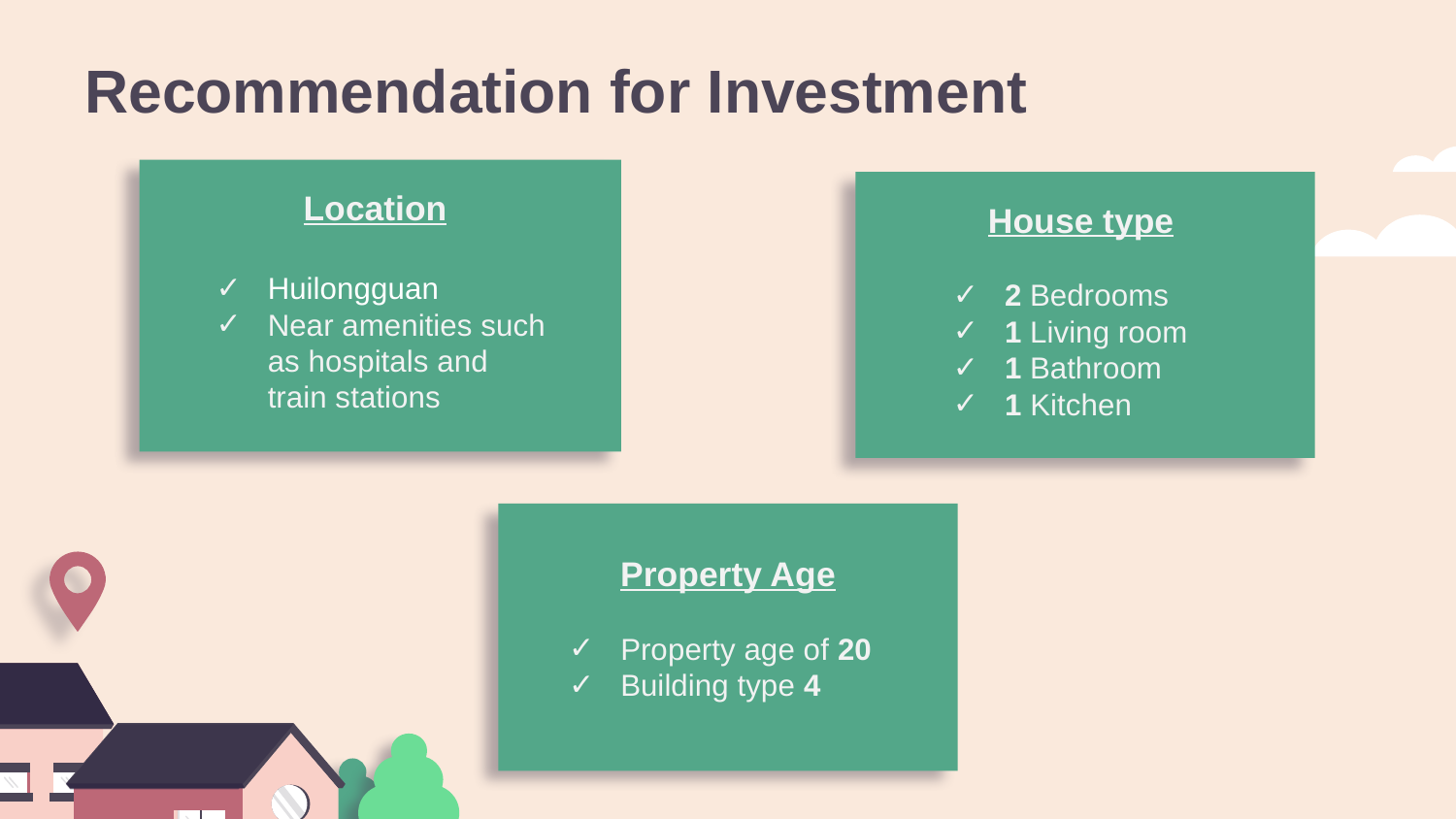

Recommendation for Investment

Location

Huilongguan
Near amenities such as hospitals and train stations

House type

2 Bedrooms
1 Living room
1 Bathroom
1 Kitchen

Property Age

Property age of 20
Building type 4